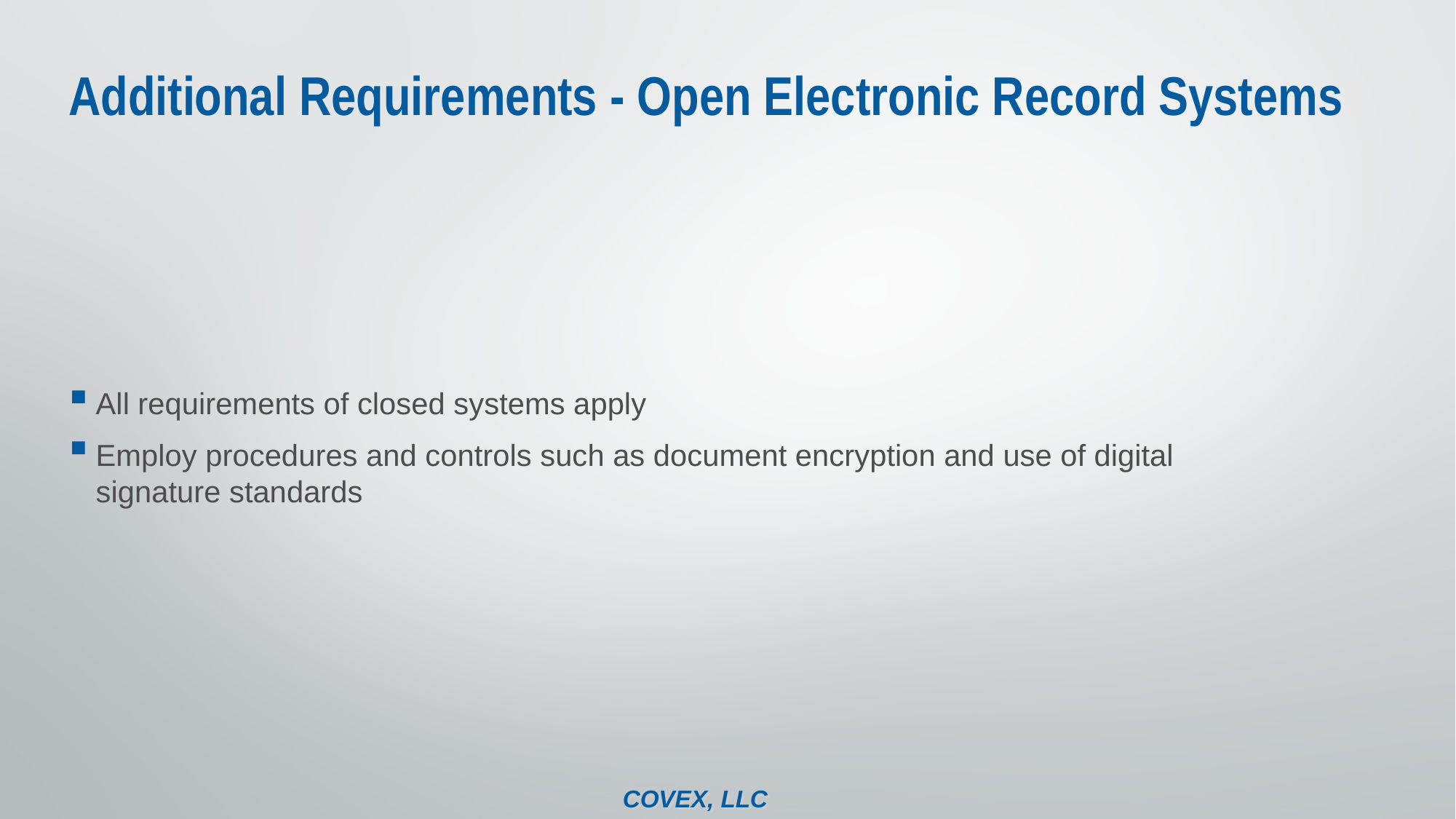

# Additional Requirements - Open Electronic Record Systems
All requirements of closed systems apply
Employ procedures and controls such as document encryption and use of digital signature standards